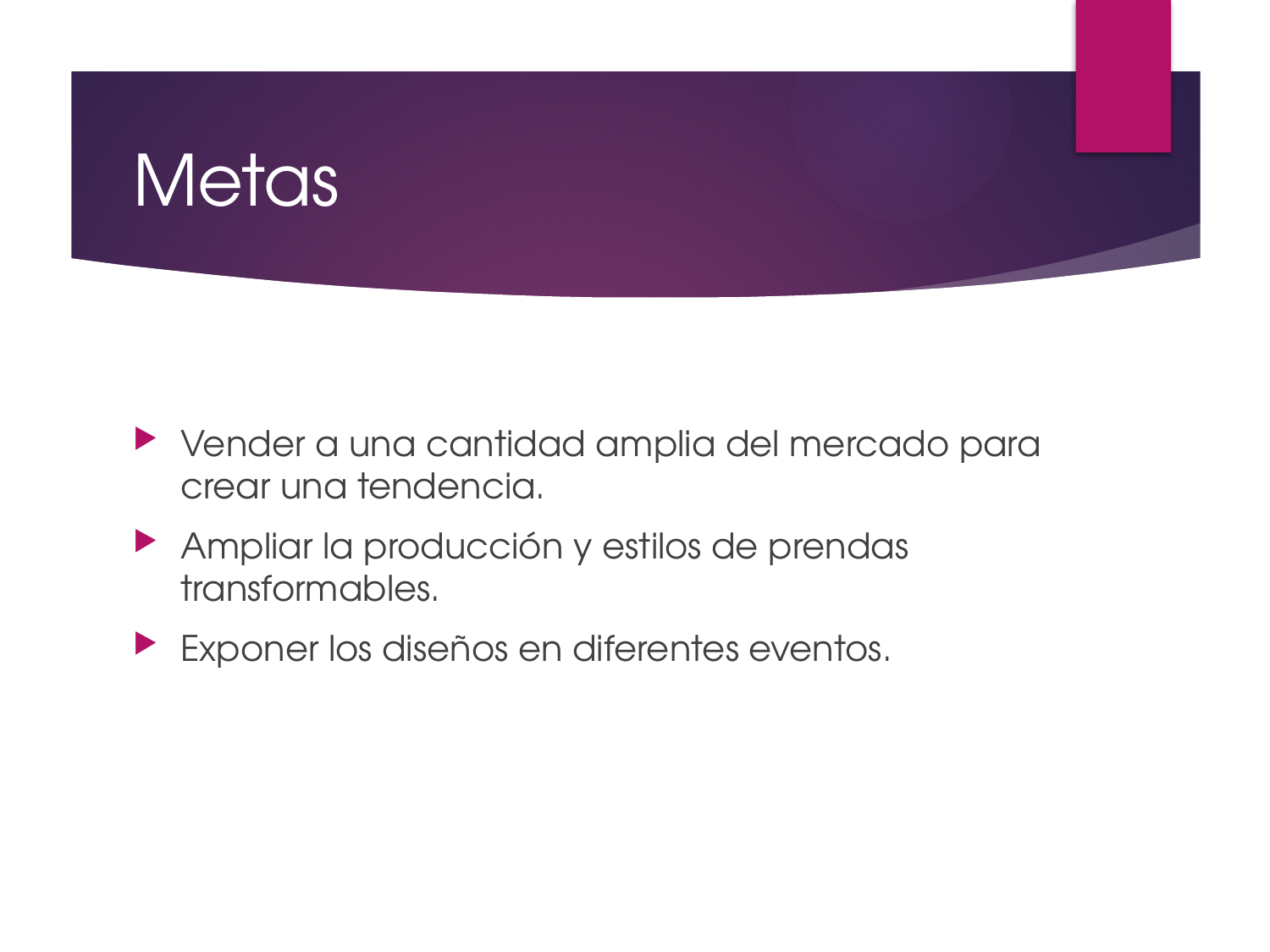

# Metas
Vender a una cantidad amplia del mercado para crear una tendencia.
Ampliar la producción y estilos de prendas transformables.
Exponer los diseños en diferentes eventos.